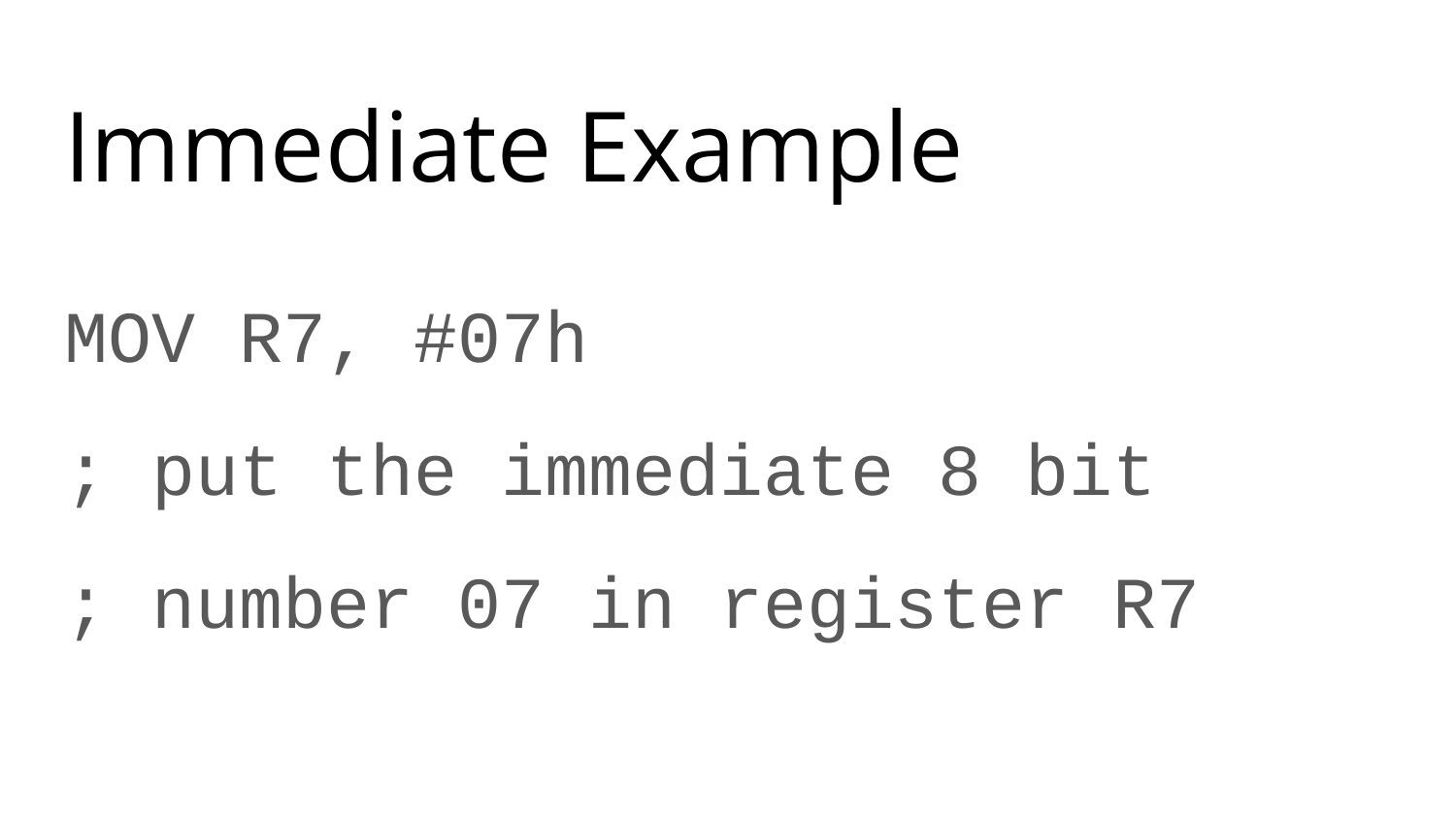

# Immediate Example
MOV R7, #07h
; put the immediate 8 bit
; number 07 in register R7